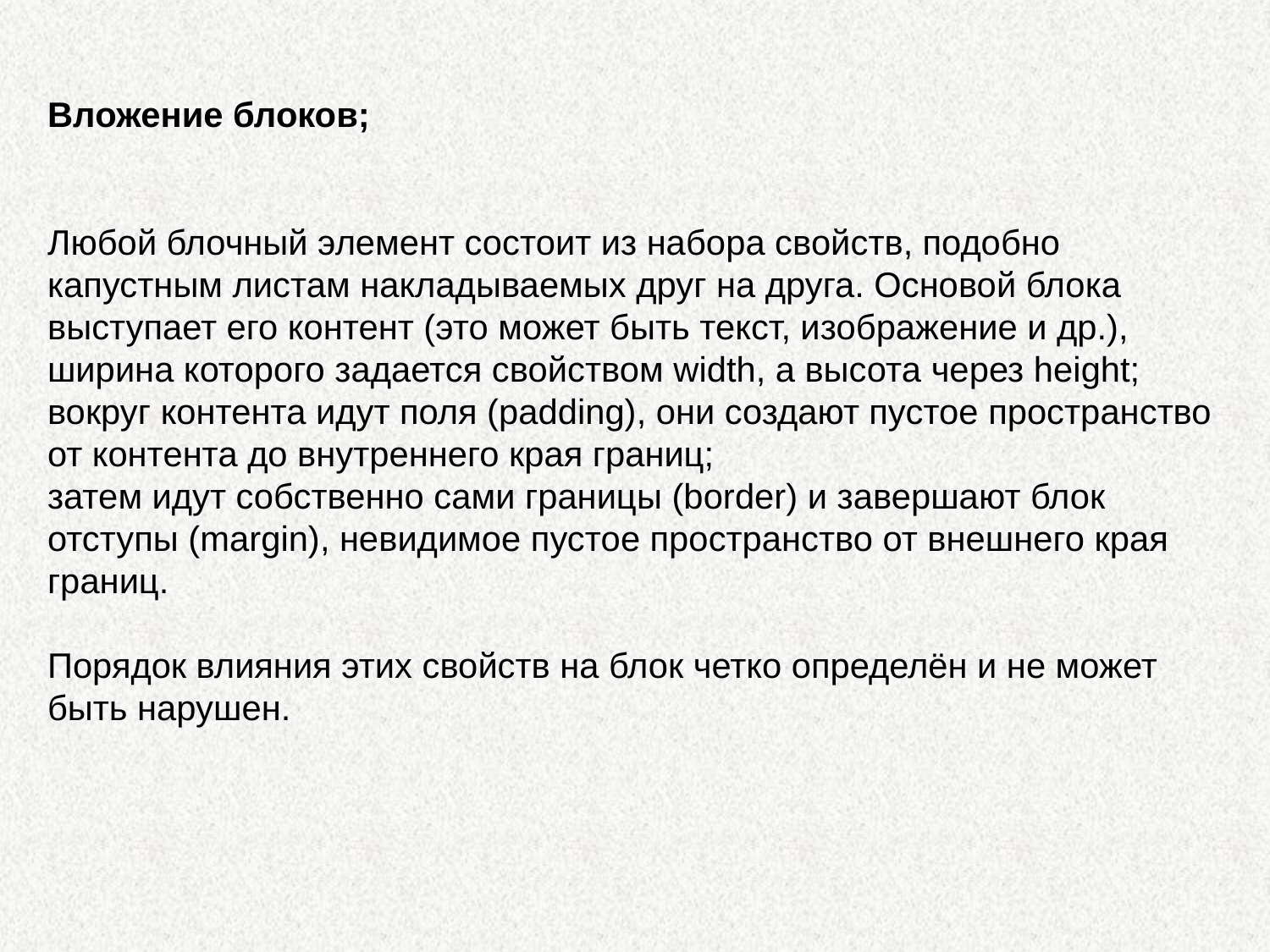

Вложение блоков;

Любой блочный элемент состоит из набора свойств, подобно капустным листам накладываемых друг на друга. Основой блока выступает его контент (это может быть текст, изображение и др.), ширина которого задается свойством width, а высота через height;
вокруг контента идут поля (padding), они создают пустое пространство от контента до внутреннего края границ;
затем идут собственно сами границы (border) и завершают блок отступы (margin), невидимое пустое пространство от внешнего края границ.

Порядок влияния этих свойств на блок четко определён и не может быть нарушен.